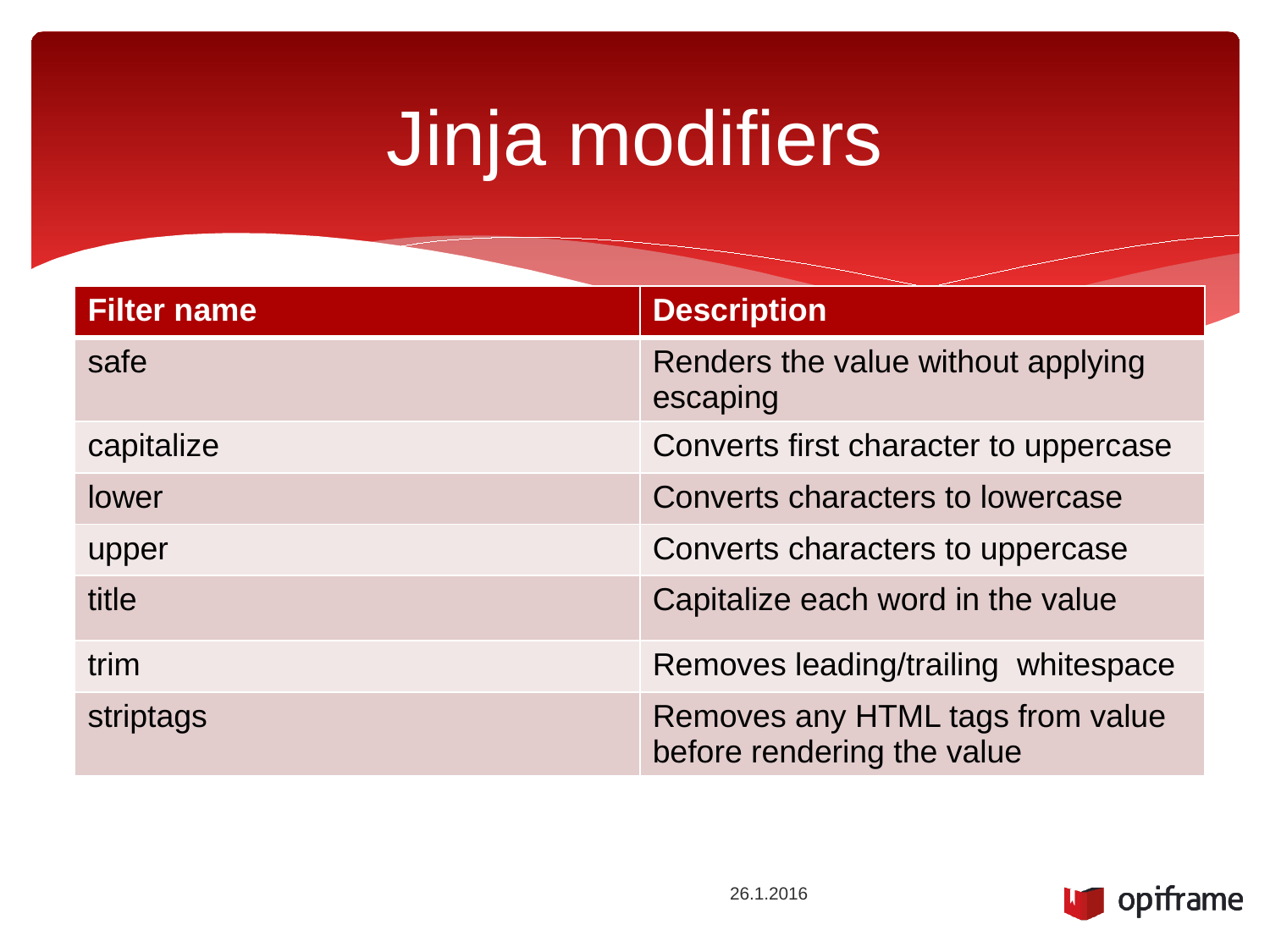

# Jinja modifiers
| Filter name | Description |
| --- | --- |
| safe | Renders the value without applying escaping |
| capitalize | Converts first character to uppercase |
| lower | Converts characters to lowercase |
| upper | Converts characters to uppercase |
| title | Capitalize each word in the value |
| trim | Removes leading/trailing whitespace |
| striptags | Removes any HTML tags from value before rendering the value |

26.1.2016